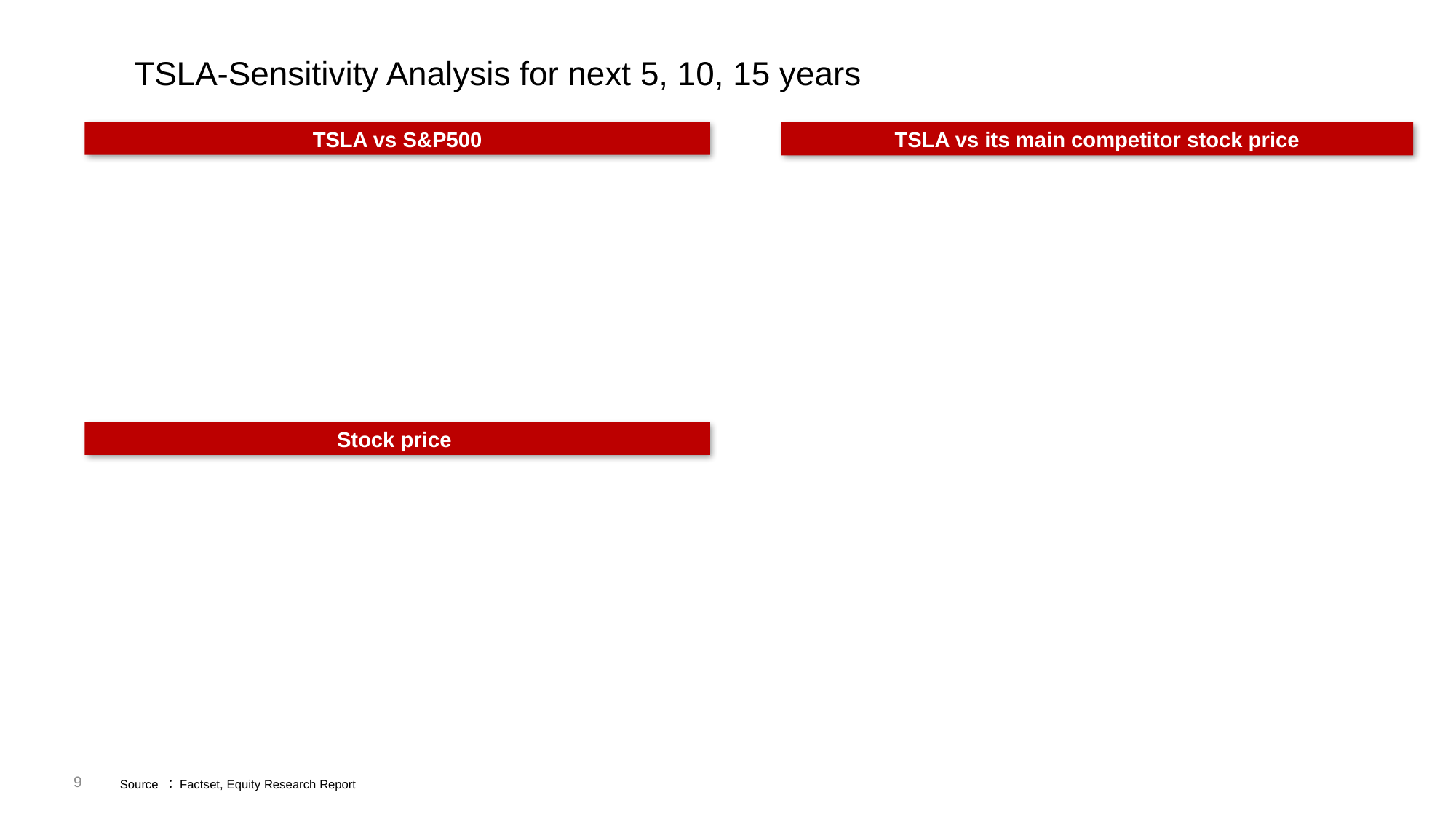

# TSLA-Sensitivity Analysis for next 5, 10, 15 years
TSLA vs S&P500
TSLA vs its main competitor stock price
Stock price
9
Source ：Factset, Equity Research Report